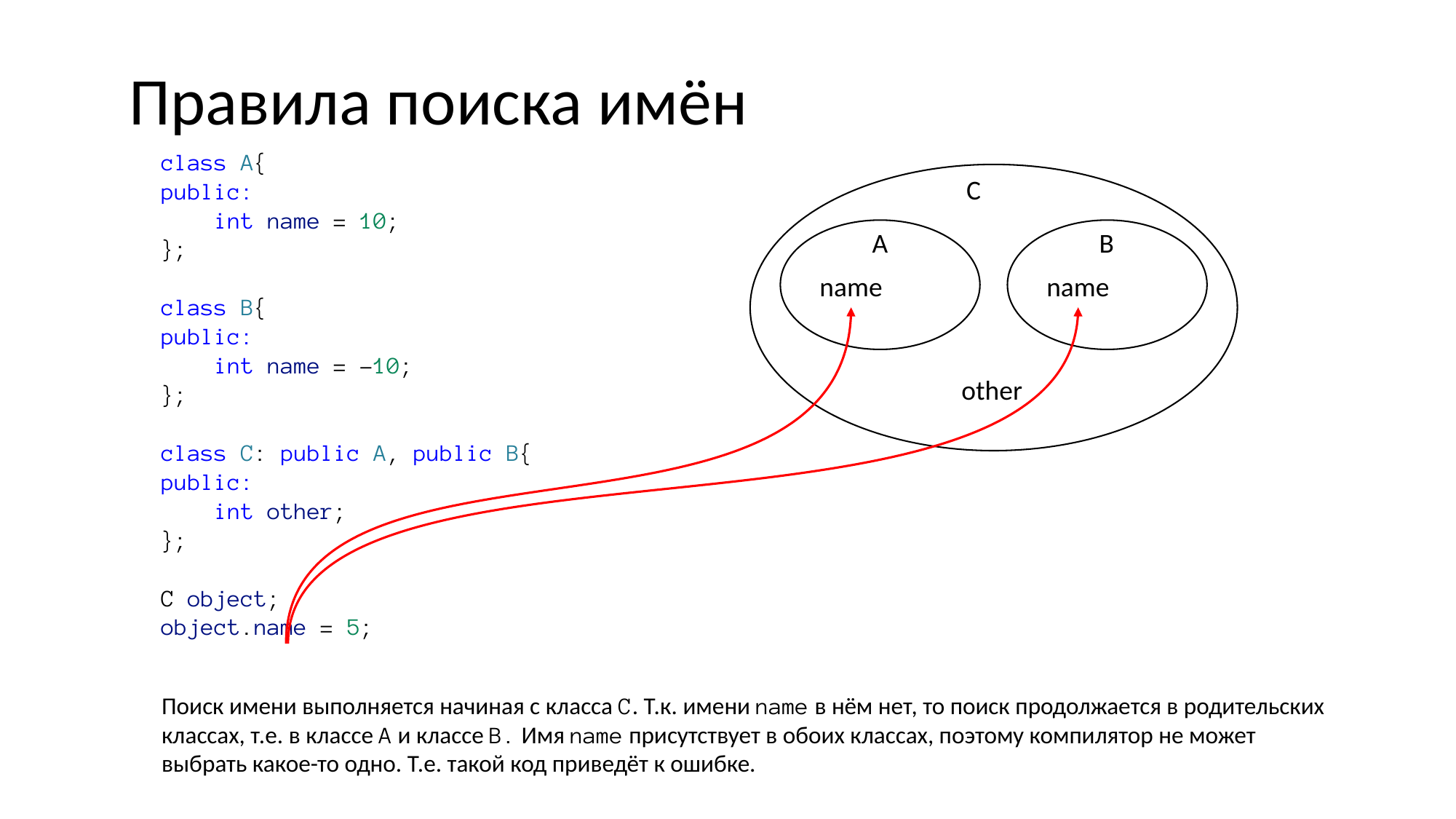

Правила поиска имён
class A{
public:
    int name = 10;
};
class B{
public:
    int name = -10;
};
class C: public A, public B{
public:
    int other;
};
С object;
object.name = 5;

C

A

B
name
name
other
Поиск имени выполняется начиная с класса C. Т.к. имени name в нём нет, то поиск продолжается в родительских классах, т.е. в классе A и классе B. Имя name присутствует в обоих классах, поэтому компилятор не может выбрать какое-то одно. Т.е. такой код приведёт к ошибке.